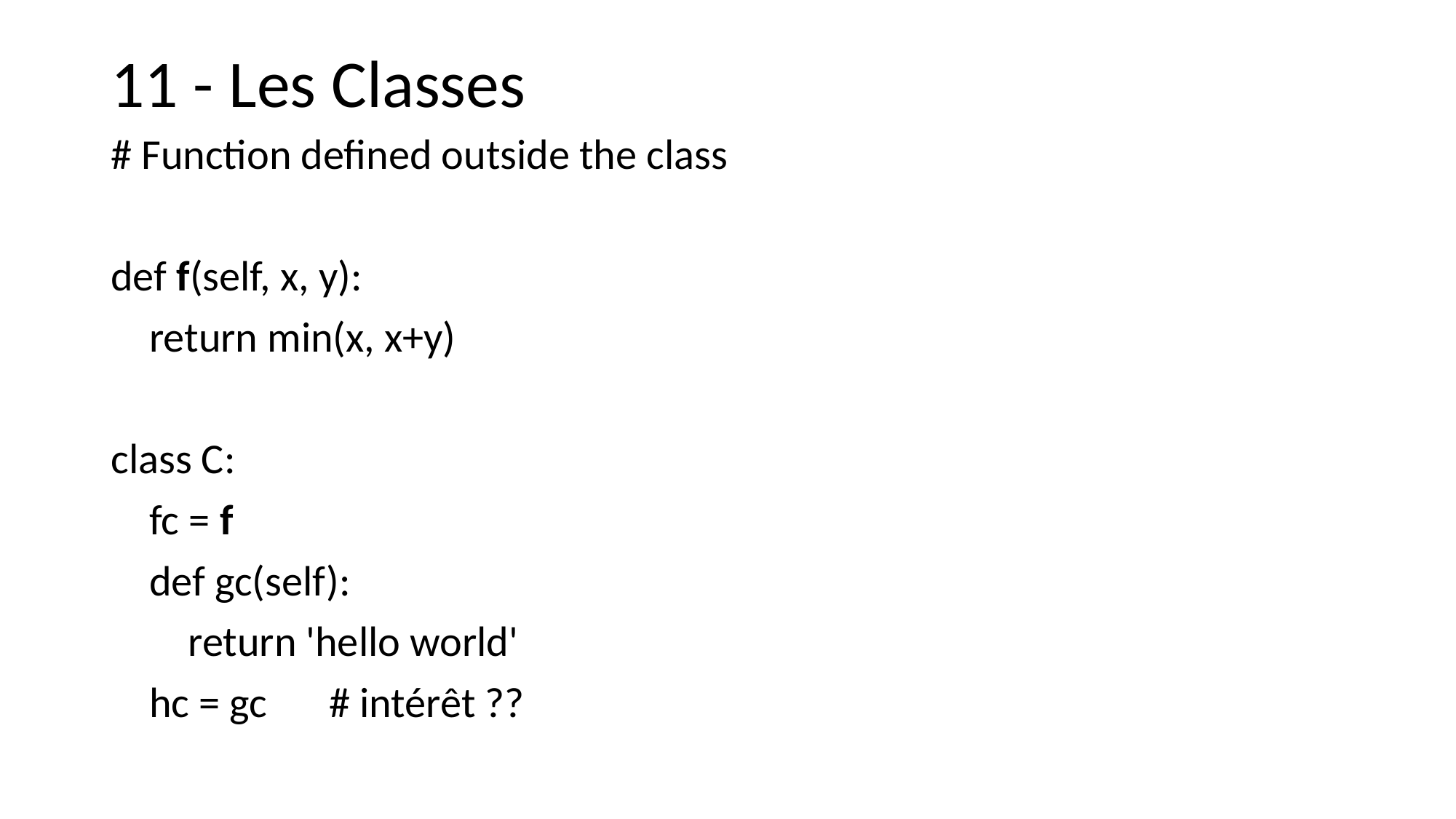

# 11 - Les Classes
# Function defined outside the class

def f(self, x, y):
    return min(x, x+y)

class C:
    fc = f
    def gc(self):
        return 'hello world'
    hc = gc	# intérêt ??